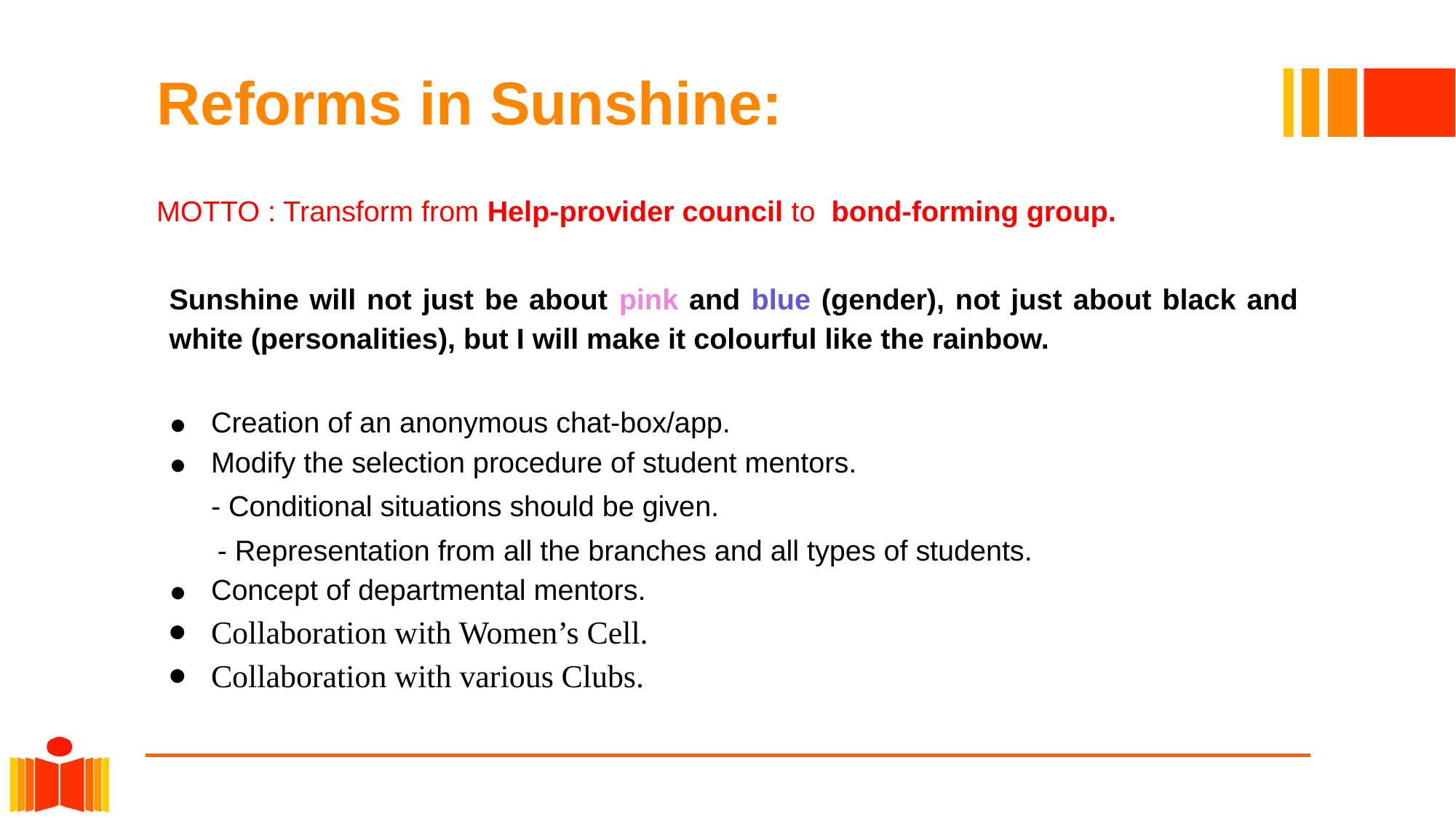

# Reforms in Sunshine:
MOTTO : Transform from Help-provider council to  bond-forming group.

Sunshine will not just be about pink and blue (gender), not just about black and white (personalities), but I will make it colourful like the rainbow.

Creation of an anonymous chat-box/app.
Modify the selection procedure of student mentors.
- Conditional situations should be given.
      - Representation from all the branches and all types of students.
Concept of departmental mentors.
Collaboration with Women’s Cell.
Collaboration with various Clubs.